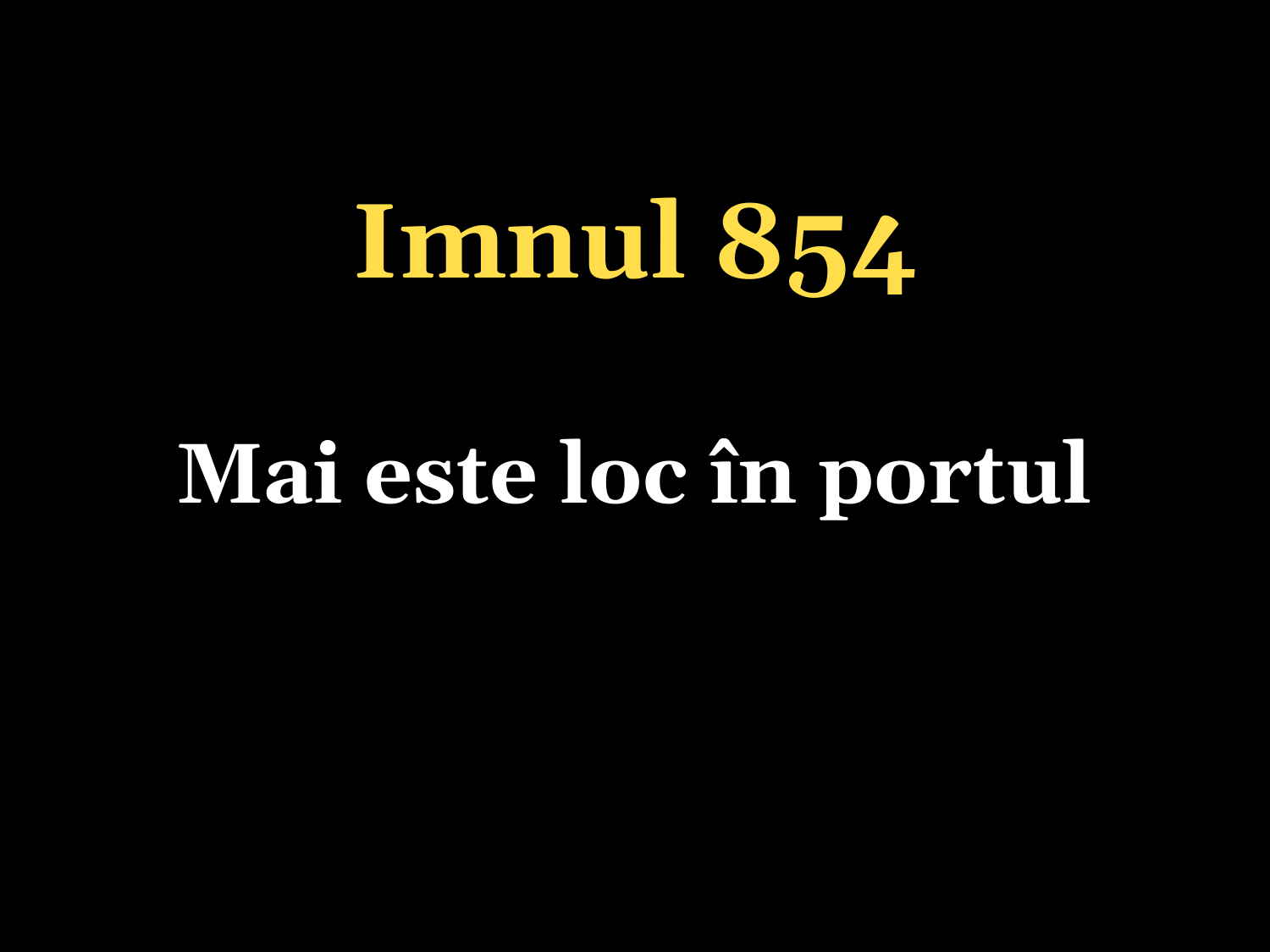

Imnul 854
Mai este loc în portul